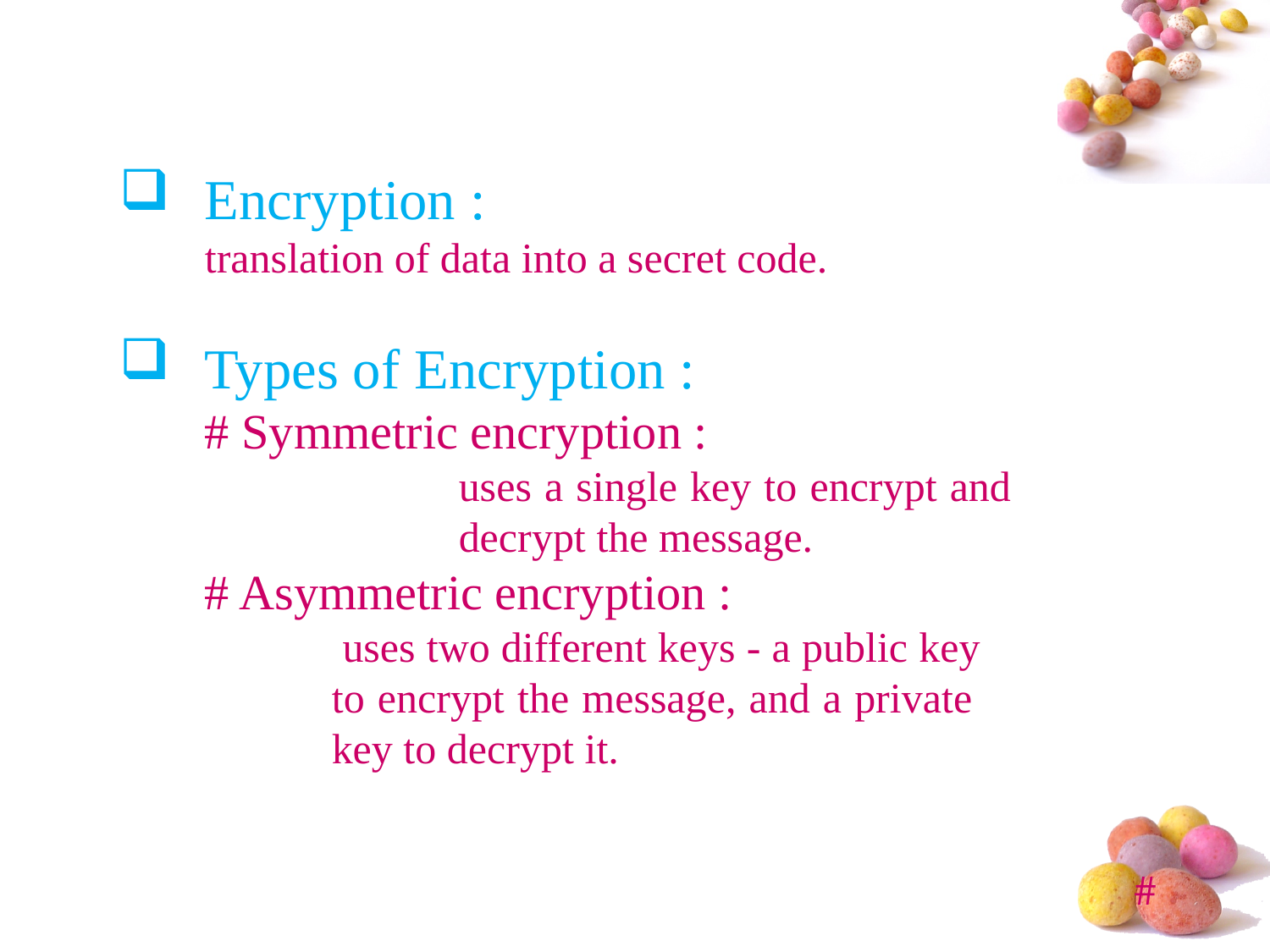

Encryption :
	translation of data into a secret code.

Types of Encryption :
	# Symmetric encryption :
			uses a single key to encrypt and 			decrypt the message.
	# Asymmetric encryption :
                  	uses two different keys - a public key 		to encrypt the message, and a private 		key to decrypt it.